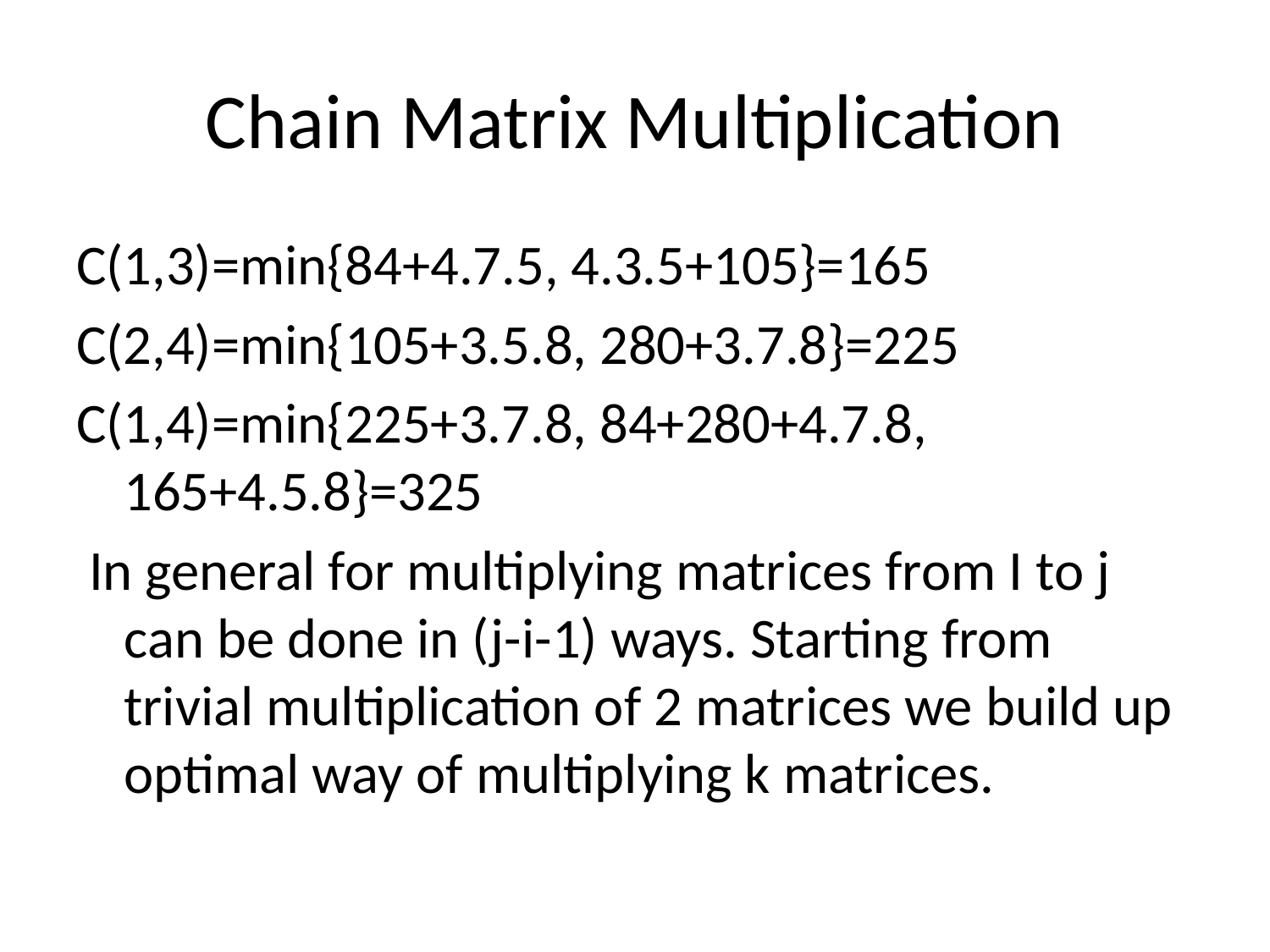

# Chain Matrix Multiplication
C(1,3)=min{84+4.7.5, 4.3.5+105}=165
C(2,4)=min{105+3.5.8, 280+3.7.8}=225
C(1,4)=min{225+3.7.8, 84+280+4.7.8, 165+4.5.8}=325
 In general for multiplying matrices from I to j can be done in (j-i-1) ways. Starting from trivial multiplication of 2 matrices we build up optimal way of multiplying k matrices.